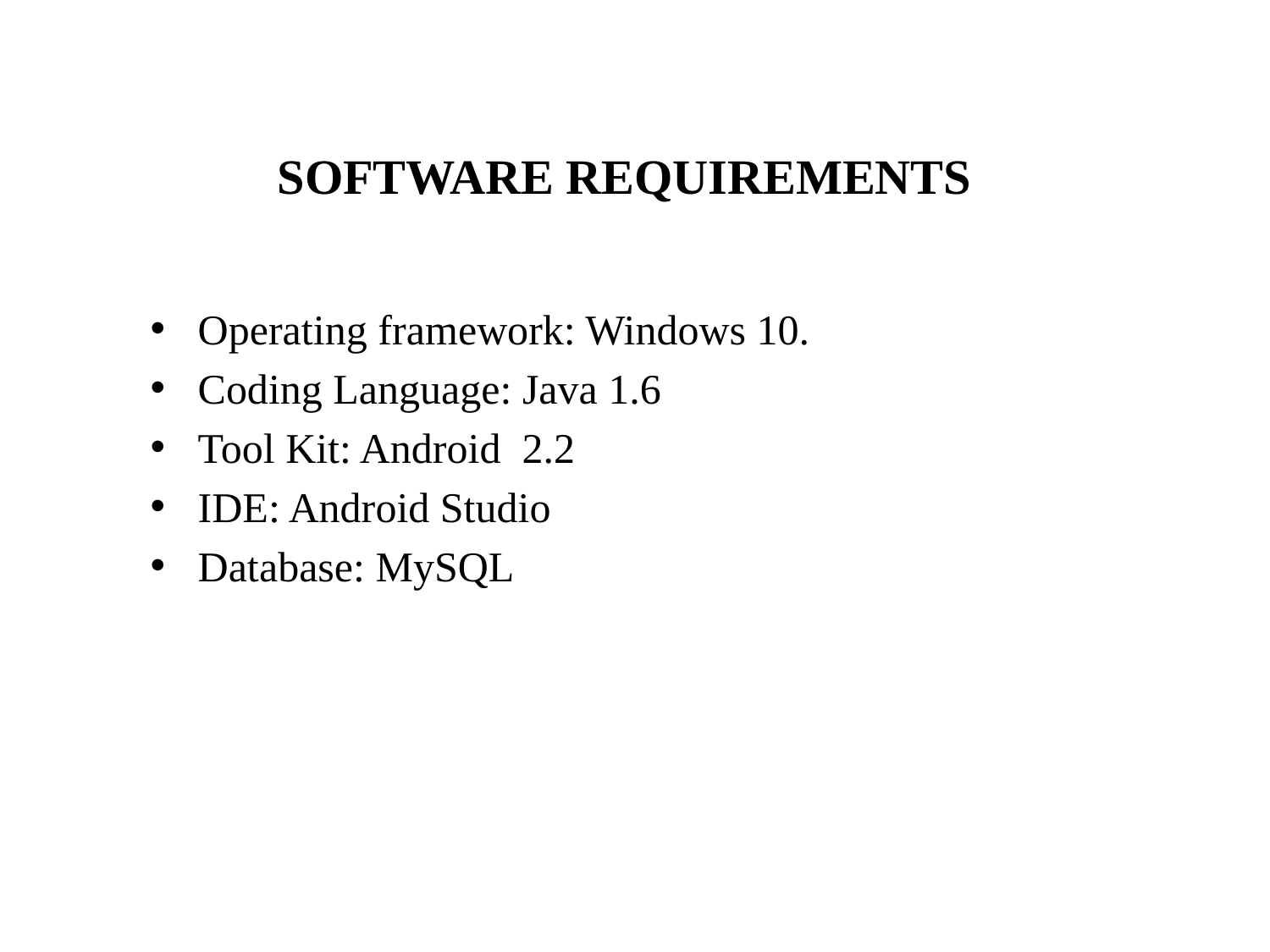

# SOFTWARE REQUIREMENTS
Operating framework: Windows 10.
Coding Language: Java 1.6
Tool Kit: Android  2.2
IDE: Android Studio
Database: MySQL